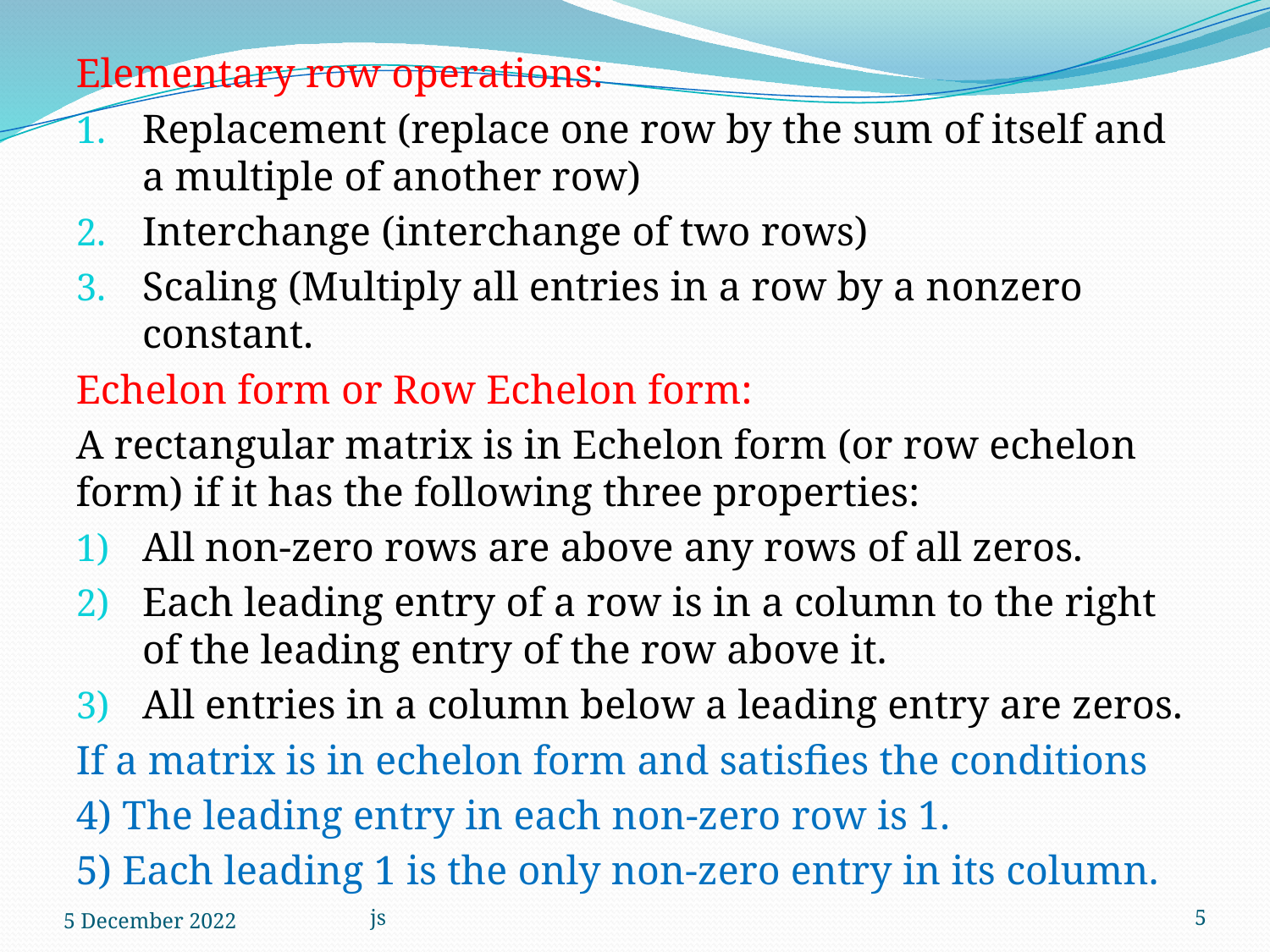

Elementary row operations:
Replacement (replace one row by the sum of itself and a multiple of another row)
Interchange (interchange of two rows)
Scaling (Multiply all entries in a row by a nonzero constant.
Echelon form or Row Echelon form:
A rectangular matrix is in Echelon form (or row echelon form) if it has the following three properties:
All non-zero rows are above any rows of all zeros.
Each leading entry of a row is in a column to the right of the leading entry of the row above it.
All entries in a column below a leading entry are zeros.
If a matrix is in echelon form and satisfies the conditions
4) The leading entry in each non-zero row is 1.
5) Each leading 1 is the only non-zero entry in its column.
5 December 2022
js
5